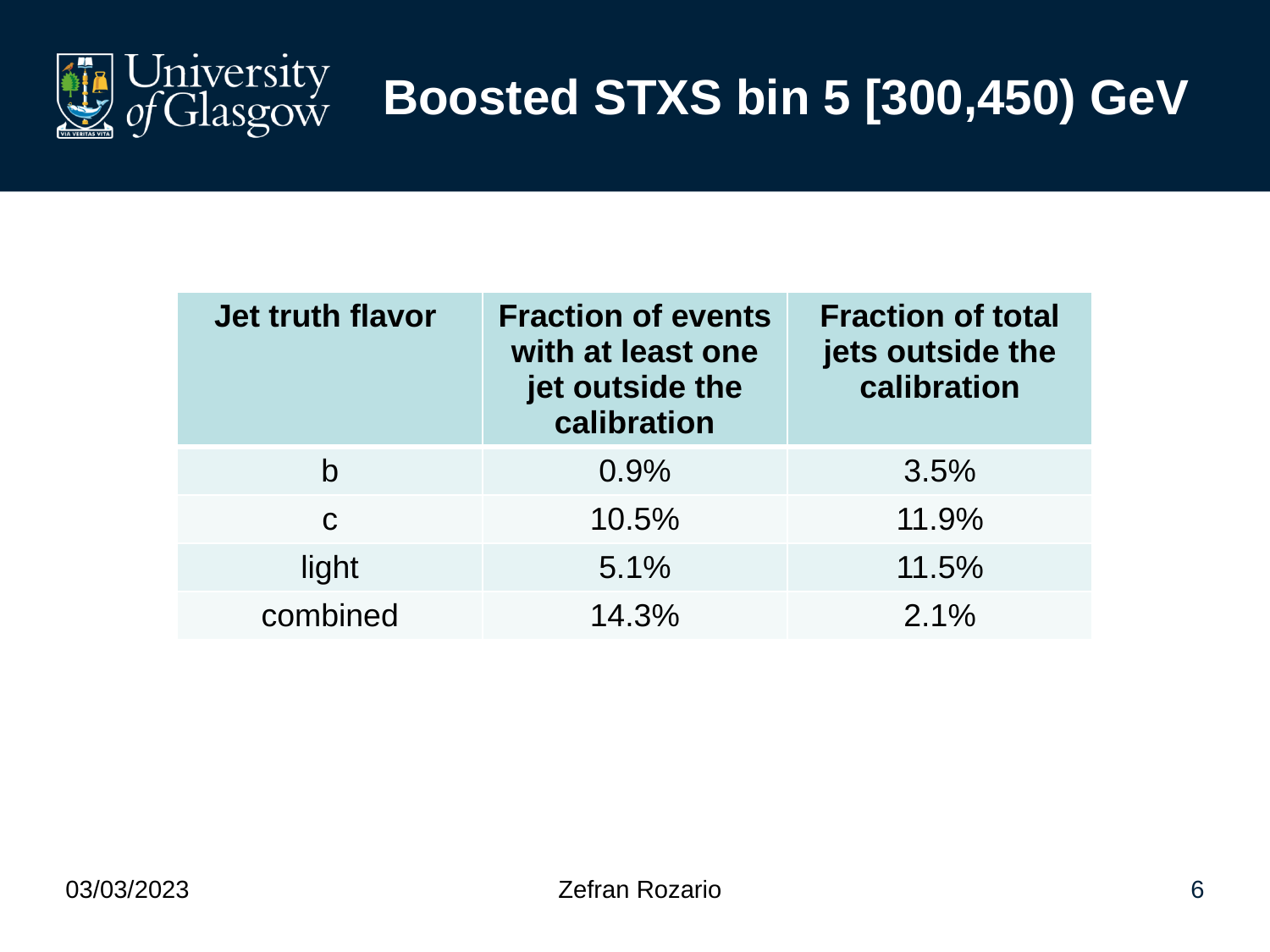

# Boosted STXS bin 5 [300,450) GeV

| Jet truth flavor | Fraction of events with at least one jet outside the calibration | Fraction of total jets outside the calibration |
| --- | --- | --- |
| b | 0.9% | 3.5% |
| c | 10.5% | 11.9% |
| light | 5.1% | 11.5% |
| combined | 14.3% | 2.1% |
03/03/2023
Zefran Rozario
6